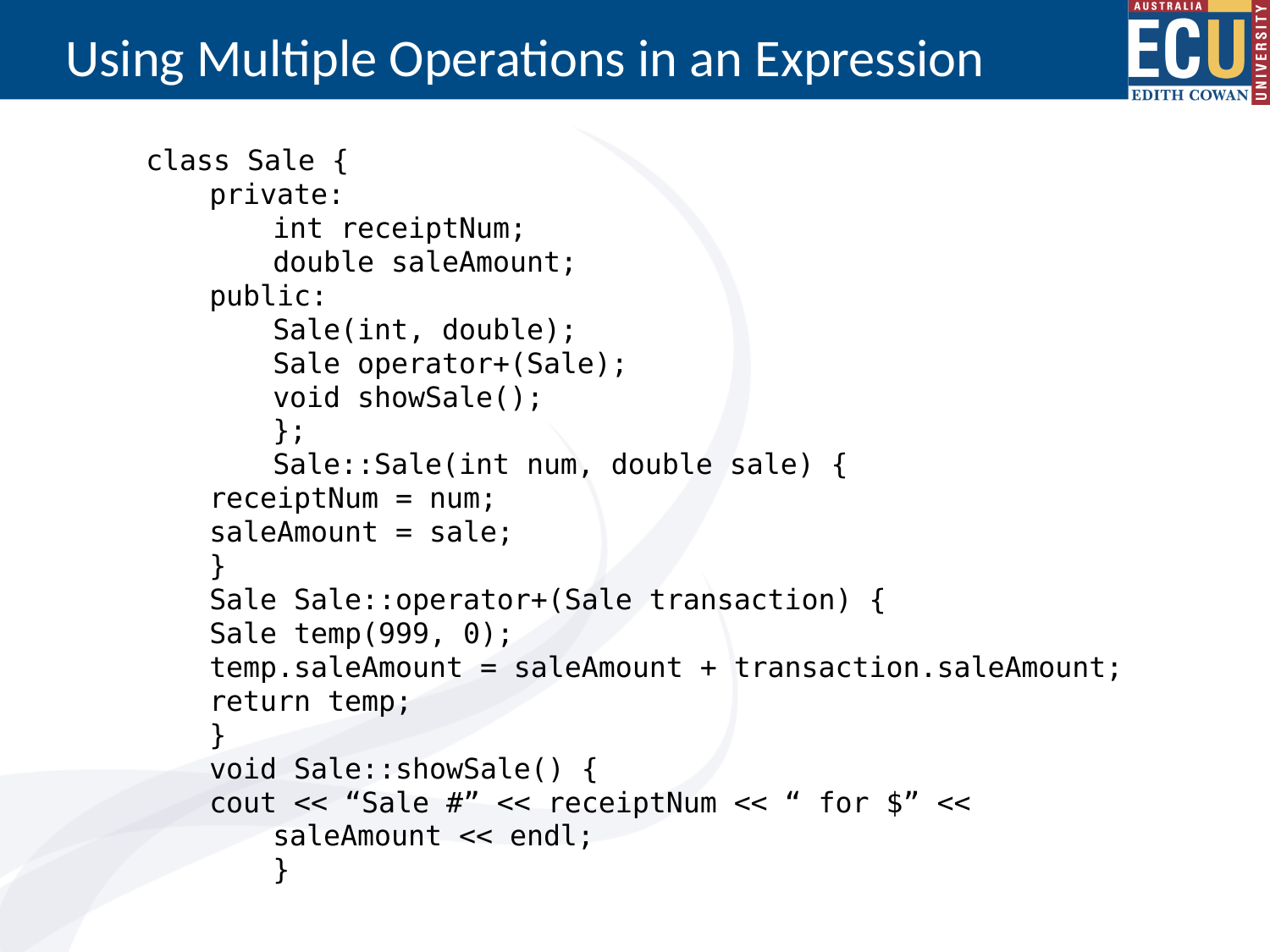

# Using Multiple Operations in an Expression
class Sale {
private:
int receiptNum;
double saleAmount;
public:
Sale(int, double);
Sale operator+(Sale);
void showSale();
};
Sale::Sale(int num, double sale) {
receiptNum = num;
saleAmount = sale;
}
Sale Sale::operator+(Sale transaction) {
Sale temp(999, 0);
temp.saleAmount = saleAmount + transaction.saleAmount;
return temp;
}
void Sale::showSale() {
cout << “Sale #” << receiptNum << “ for $” <<
saleAmount << endl;
}